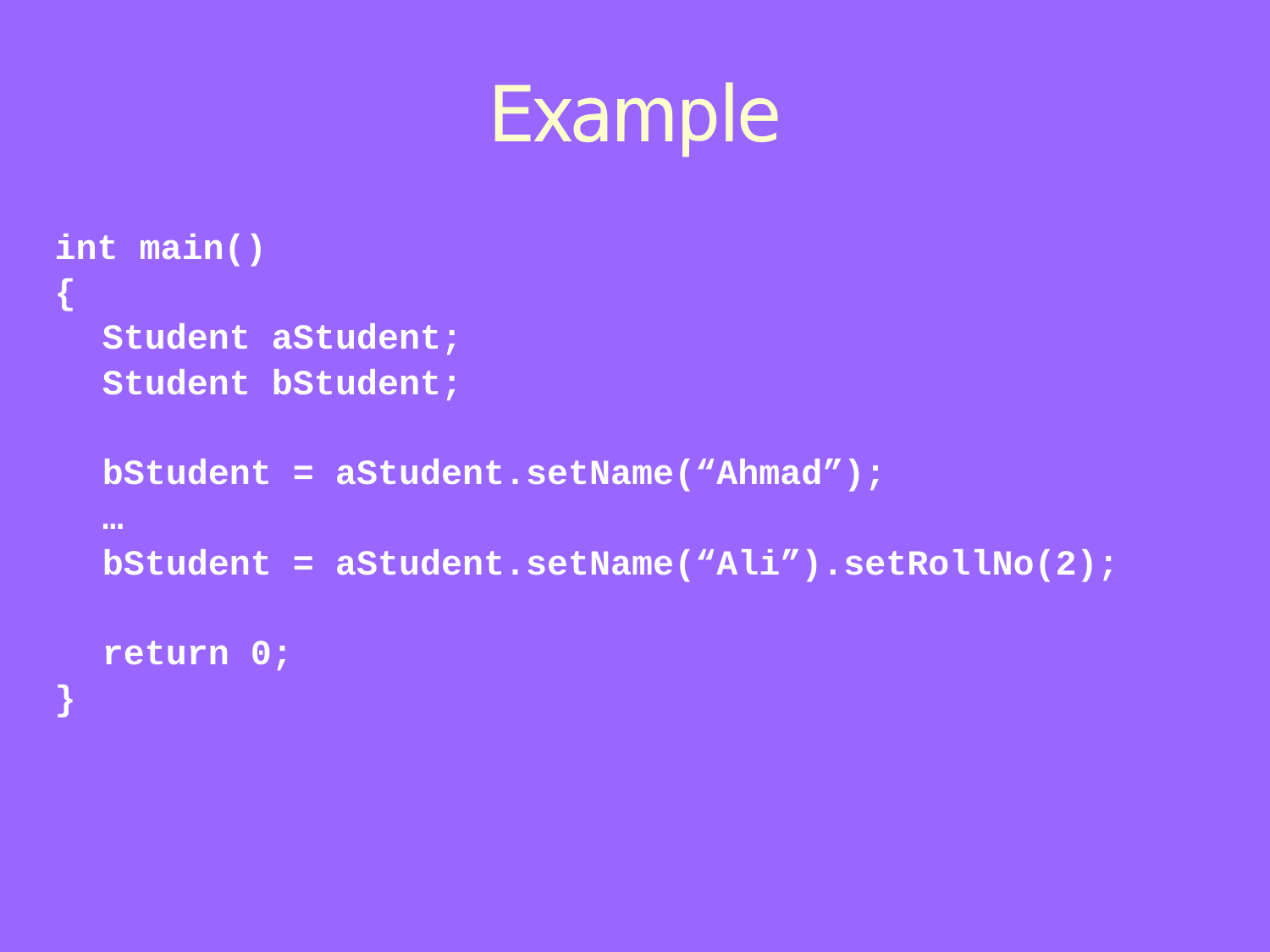

# Example
int main()
{
	Student aStudent;
	Student bStudent;

	bStudent = aStudent.setName(“Ahmad”);
	…
	bStudent = aStudent.setName(“Ali”).setRollNo(2);

	return 0;
}